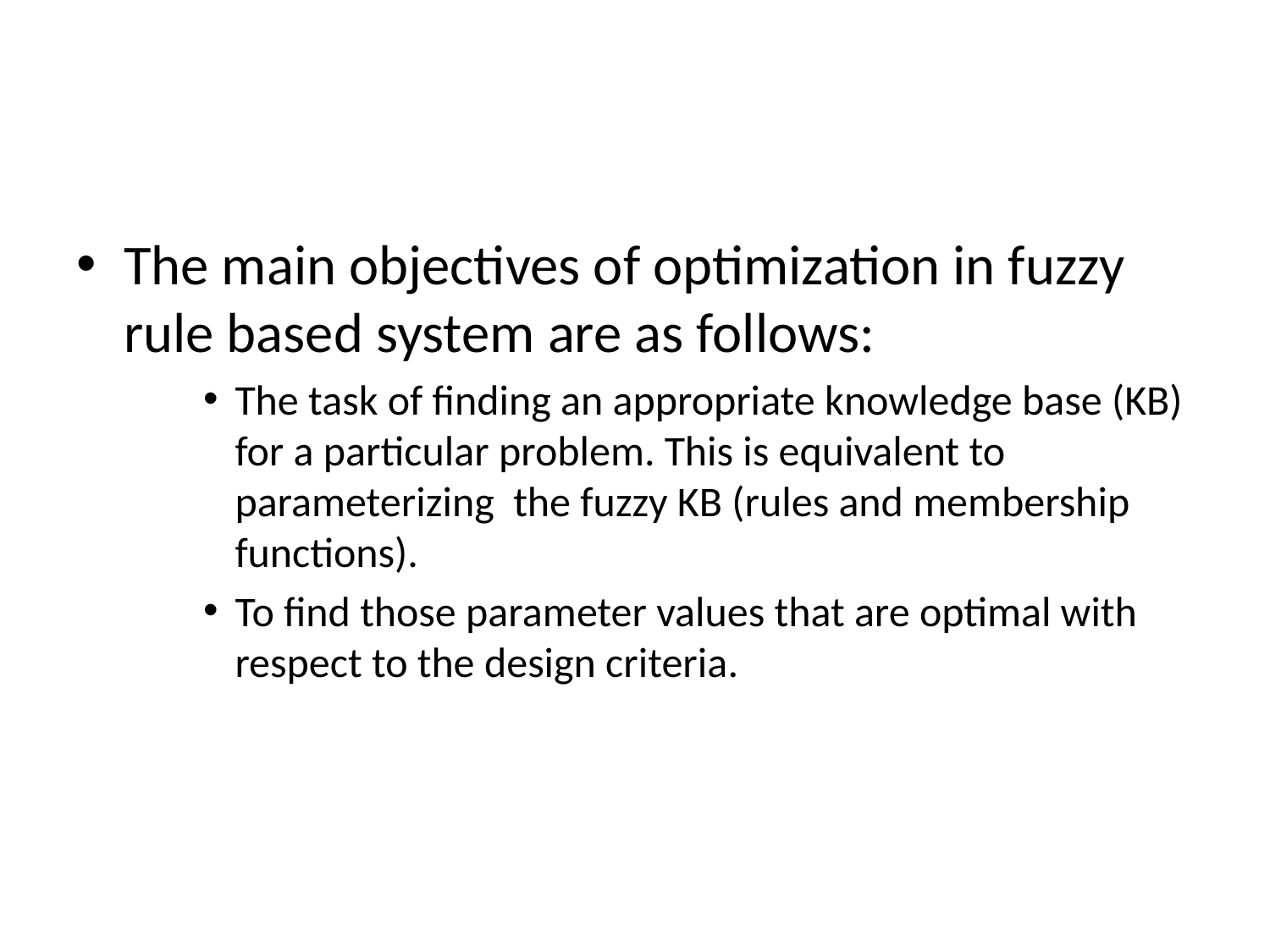

#
The main objectives of optimization in fuzzy rule based system are as follows:
The task of finding an appropriate knowledge base (KB) for a particular problem. This is equivalent to parameterizing  the fuzzy KB (rules and membership functions).
To find those parameter values that are optimal with respect to the design criteria.